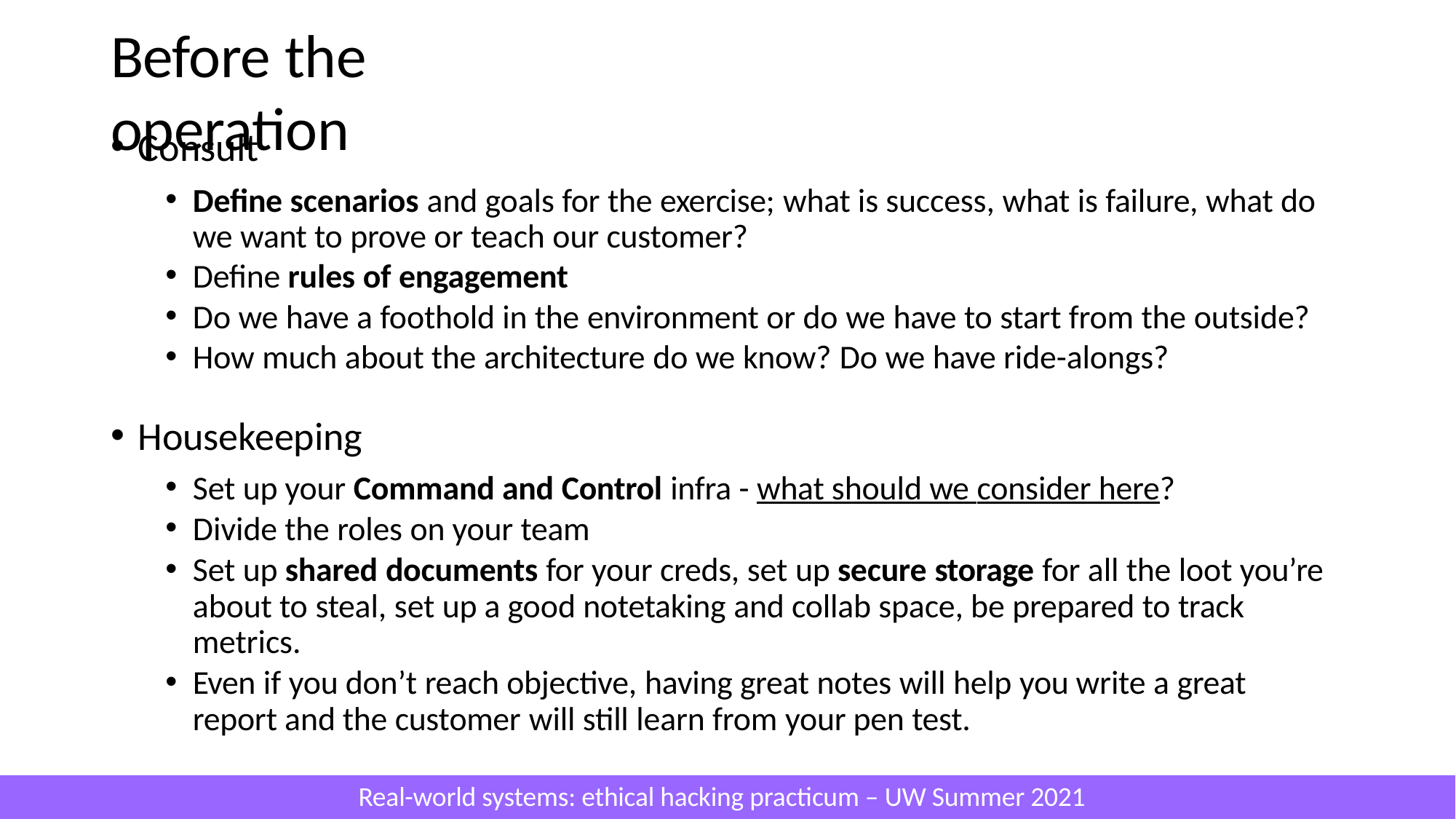

# Before the operation
Consult
Define scenarios and goals for the exercise; what is success, what is failure, what do  we want to prove or teach our customer?
Define rules of engagement
Do we have a foothold in the environment or do we have to start from the outside?
How much about the architecture do we know? Do we have ride-alongs?

Housekeeping
Set up your Command and Control infra - what should we consider here?
Divide the roles on your team
Set up shared documents for your creds, set up secure storage for all the loot you’re  about to steal, set up a good notetaking and collab space, be prepared to track  metrics.
Even if you don’t reach objective, having great notes will help you write a great  report and the customer will still learn from your pen test.
Real-world systems: ethical hacking practicum – UW Summer 2021